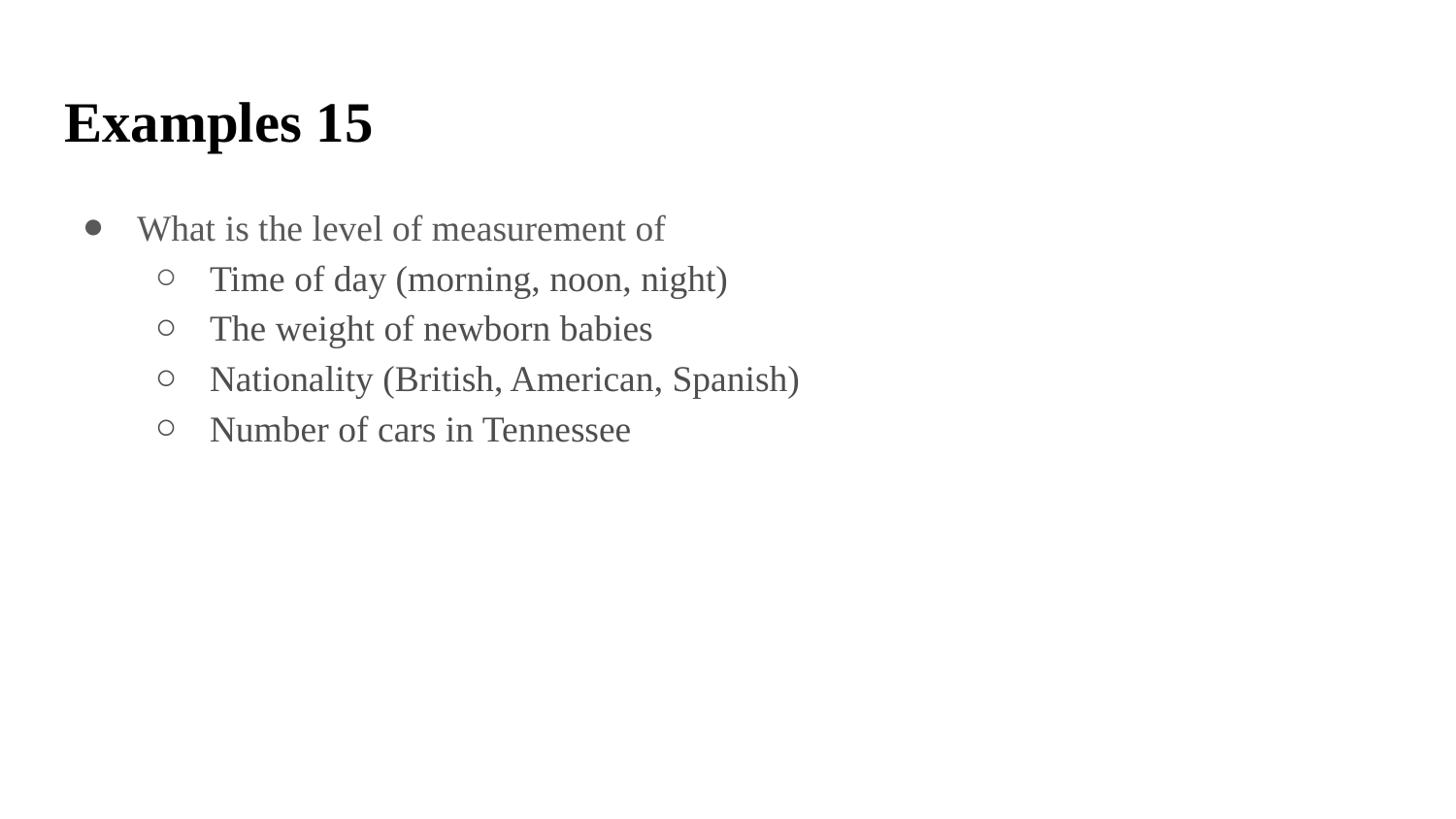

# Examples 15
What is the level of measurement of
Time of day (morning, noon, night)
The weight of newborn babies
Nationality (British, American, Spanish)
Number of cars in Tennessee